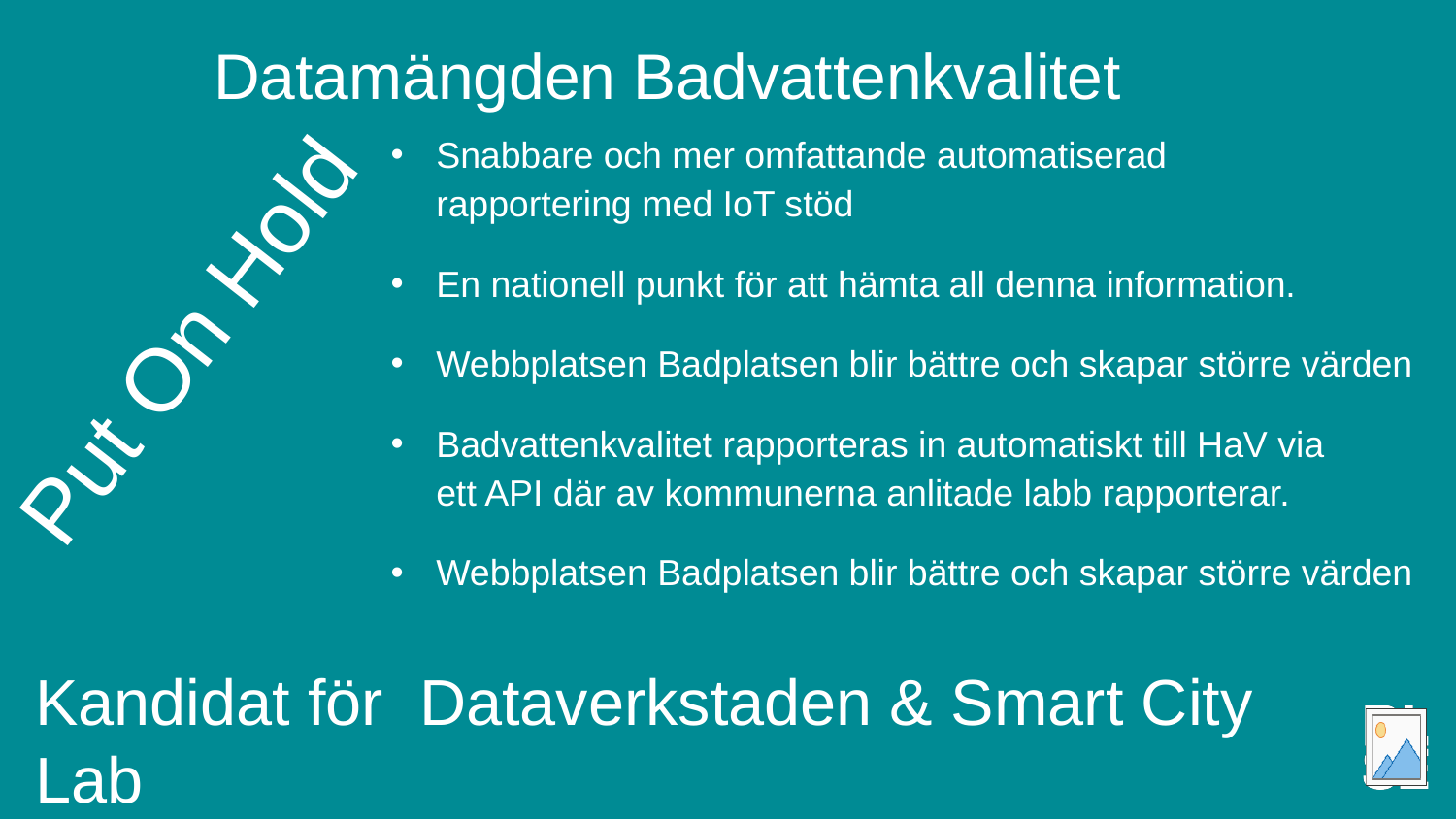

# Datamängden Badvattenkvalitet
Snabbare och mer omfattande automatiserad rapportering med IoT stöd
En nationell punkt för att hämta all denna information.
Webbplatsen Badplatsen blir bättre och skapar större värden
Badvattenkvalitet rapporteras in automatiskt till HaV via 
ett API där av kommunerna anlitade labb rapporterar.
Webbplatsen Badplatsen blir bättre och skapar större värden
Put On Hold
Kandidat för  Dataverkstaden & Smart City Lab